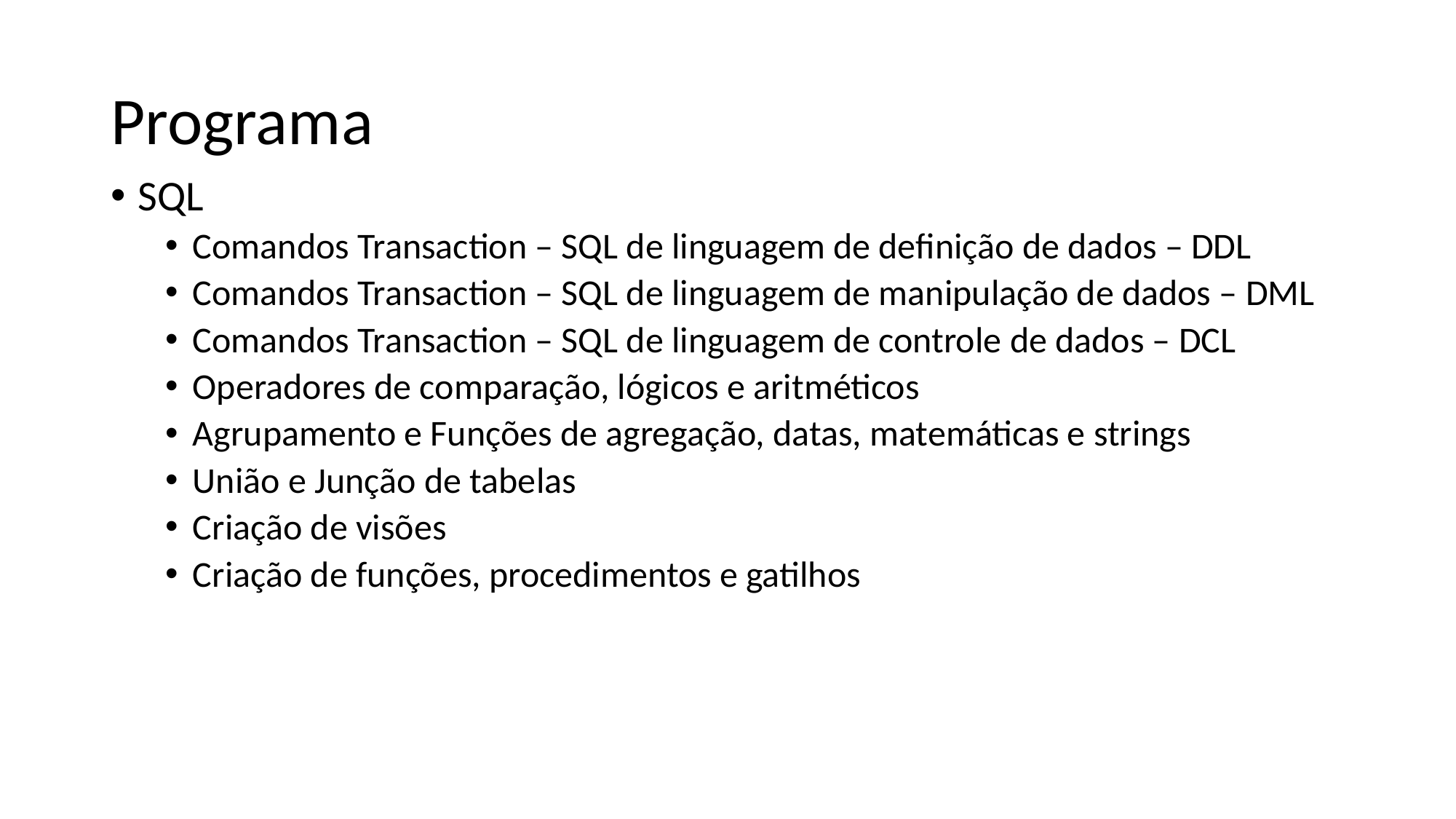

# Programa
SQL
Comandos Transaction – SQL de linguagem de definição de dados – DDL
Comandos Transaction – SQL de linguagem de manipulação de dados – DML
Comandos Transaction – SQL de linguagem de controle de dados – DCL
Operadores de comparação, lógicos e aritméticos
Agrupamento e Funções de agregação, datas, matemáticas e strings
União e Junção de tabelas
Criação de visões
Criação de funções, procedimentos e gatilhos